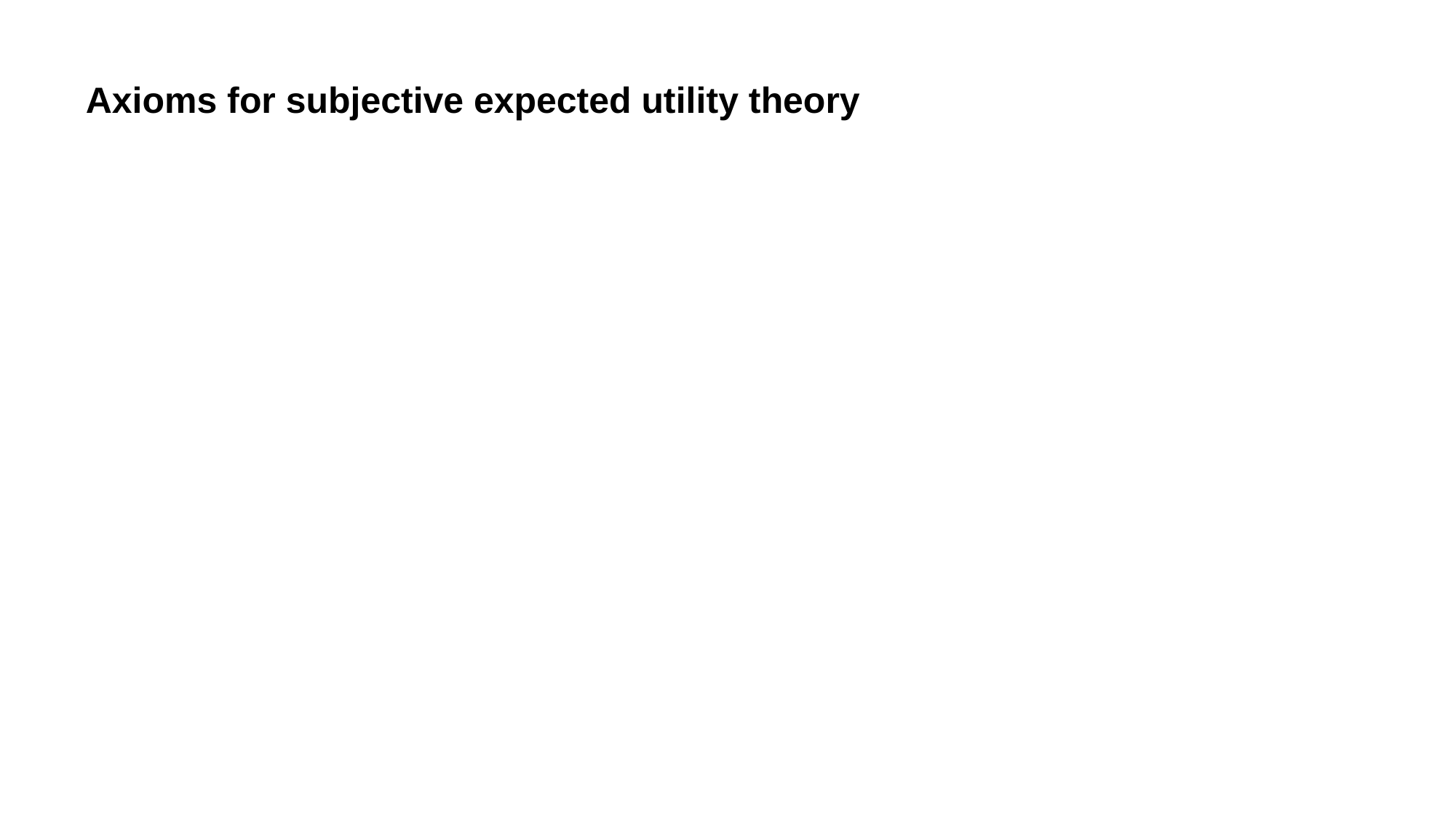

# Axioms for subjective expected utility theory